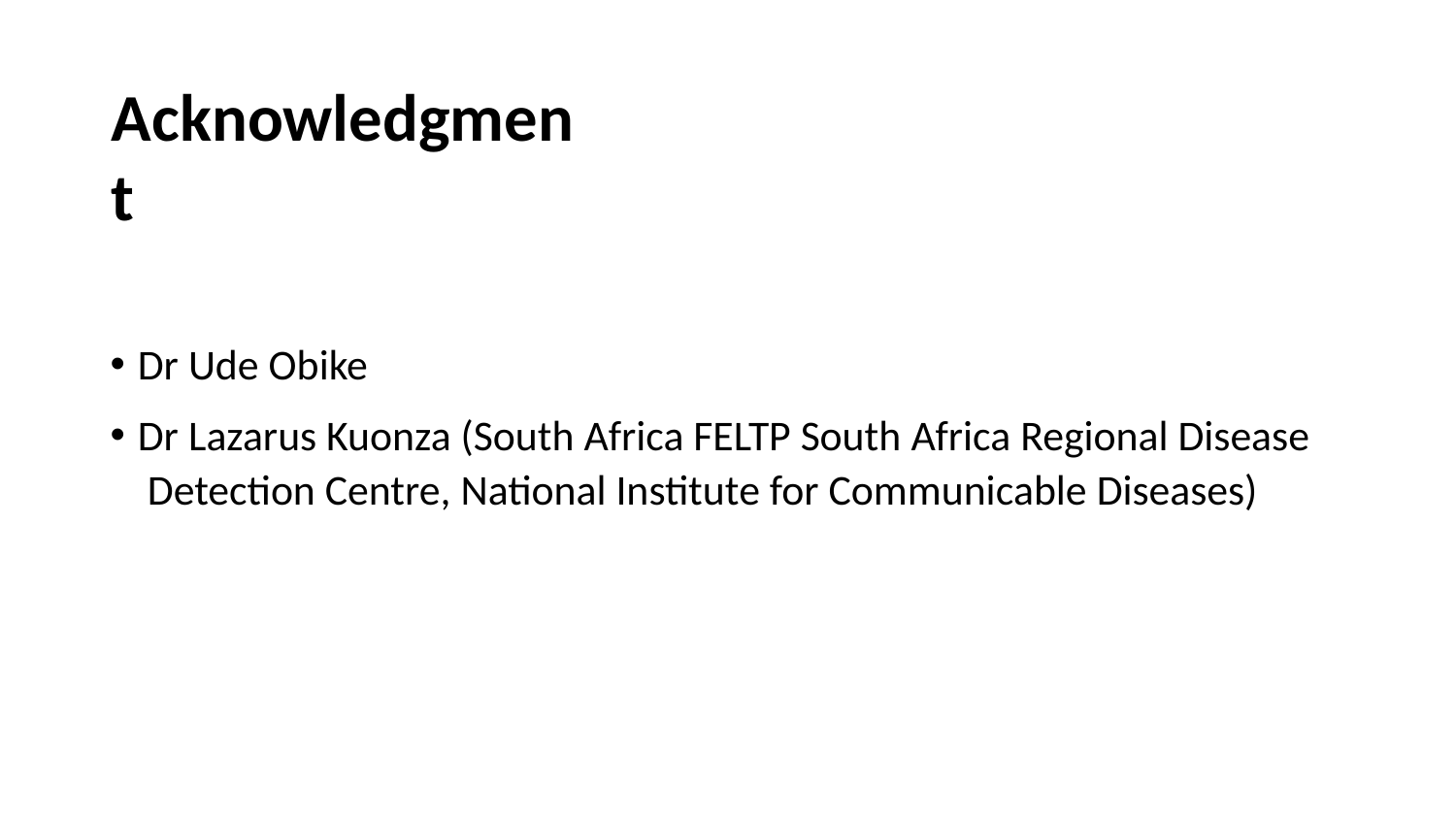

# Acknowledgment
Dr Ude Obike
Dr Lazarus Kuonza (South Africa FELTP South Africa Regional Disease  Detection Centre, National Institute for Communicable Diseases)